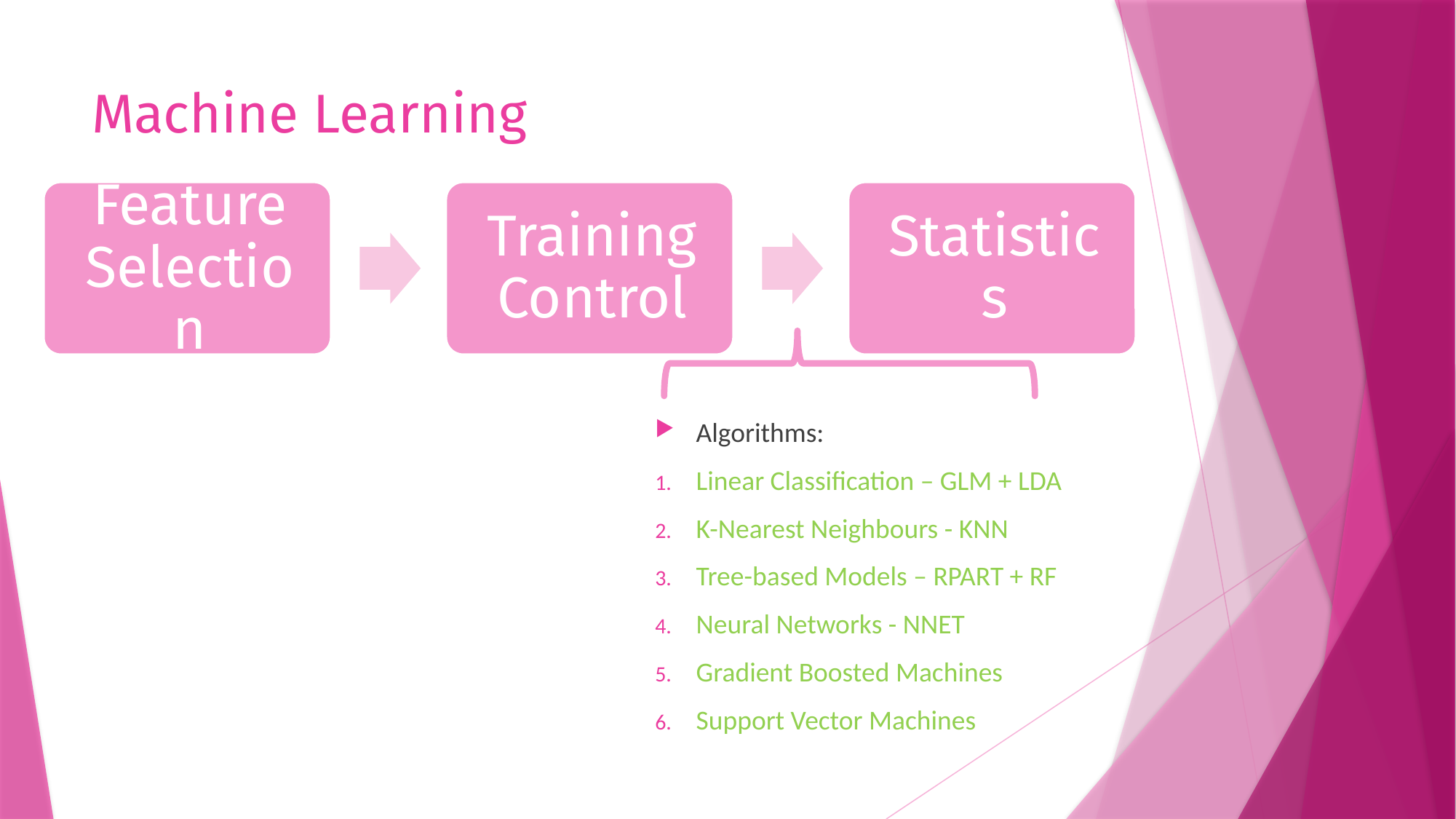

Feature Selection

Training Control

Statistics
# Machine Learning

Algorithms:
Linear Classification – GLM + LDA
K-Nearest Neighbours - KNN
Tree-based Models – RPART + RF
Neural Networks - NNET
Gradient Boosted Machines
Support Vector Machines